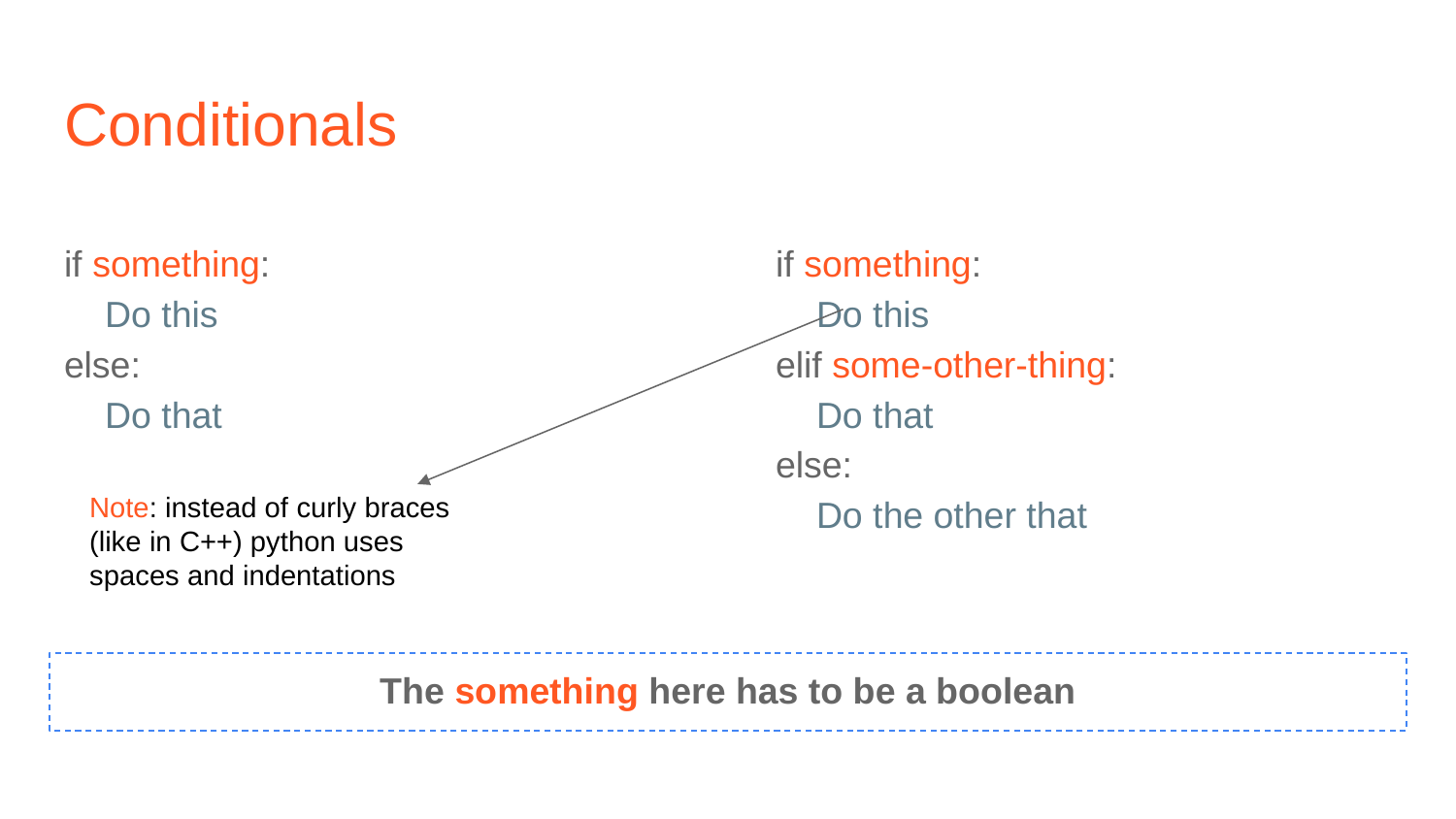

# Conditionals
if something:
    Do this
else:
    Do that
if something:
    Do this
elif some-other-thing:
    Do that
else:
    Do the other that
Note: instead of curly braces (like in C++) python uses spaces and indentations
The something here has to be a boolean